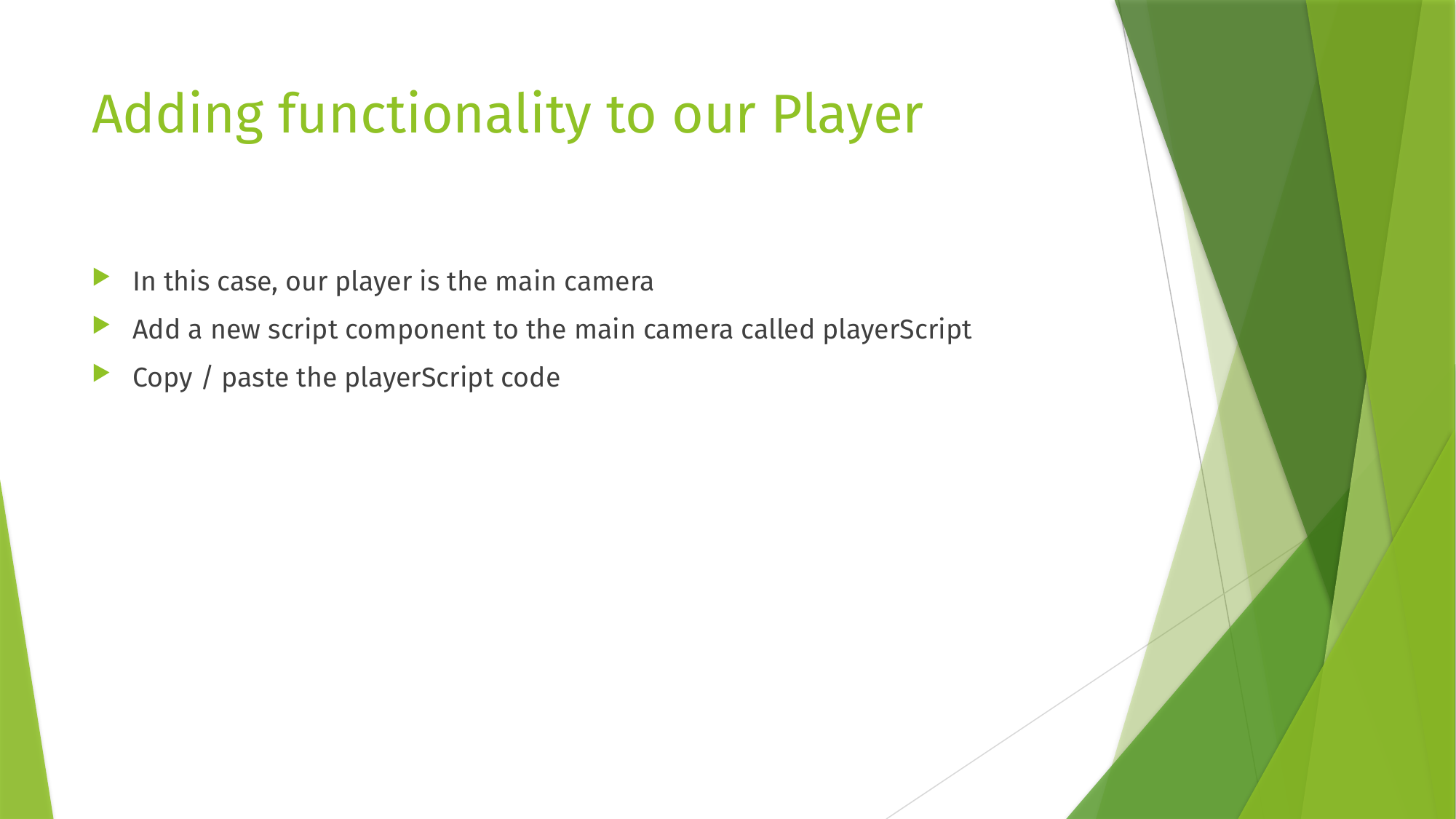

# Adding functionality to our Player
In this case, our player is the main camera
Add a new script component to the main camera called playerScript
Copy / paste the playerScript code